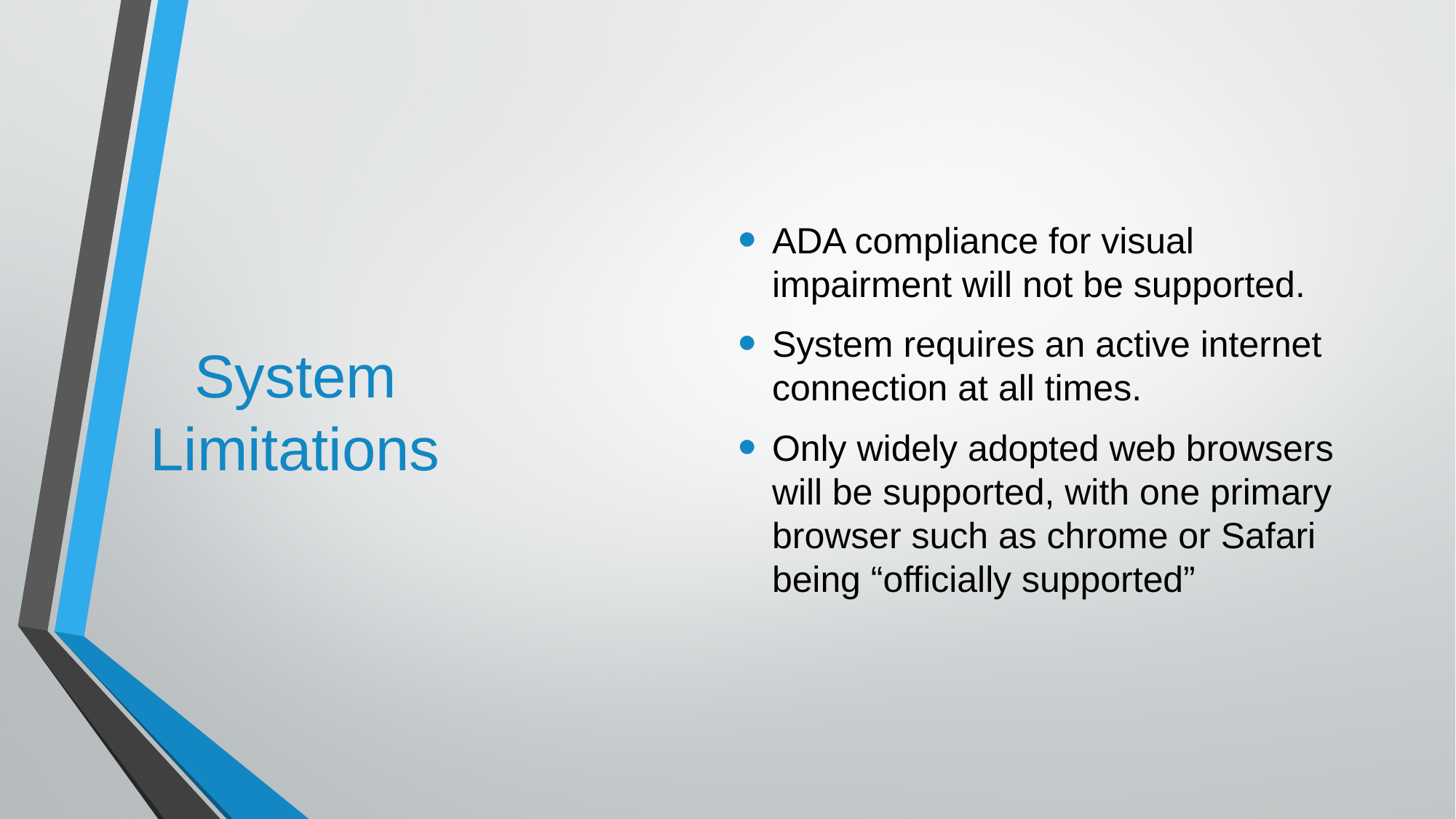

ADA compliance for visual impairment will not be supported.
System requires an active internet connection at all times.
Only widely adopted web browsers will be supported, with one primary browser such as chrome or Safari being “officially supported”
# System Limitations